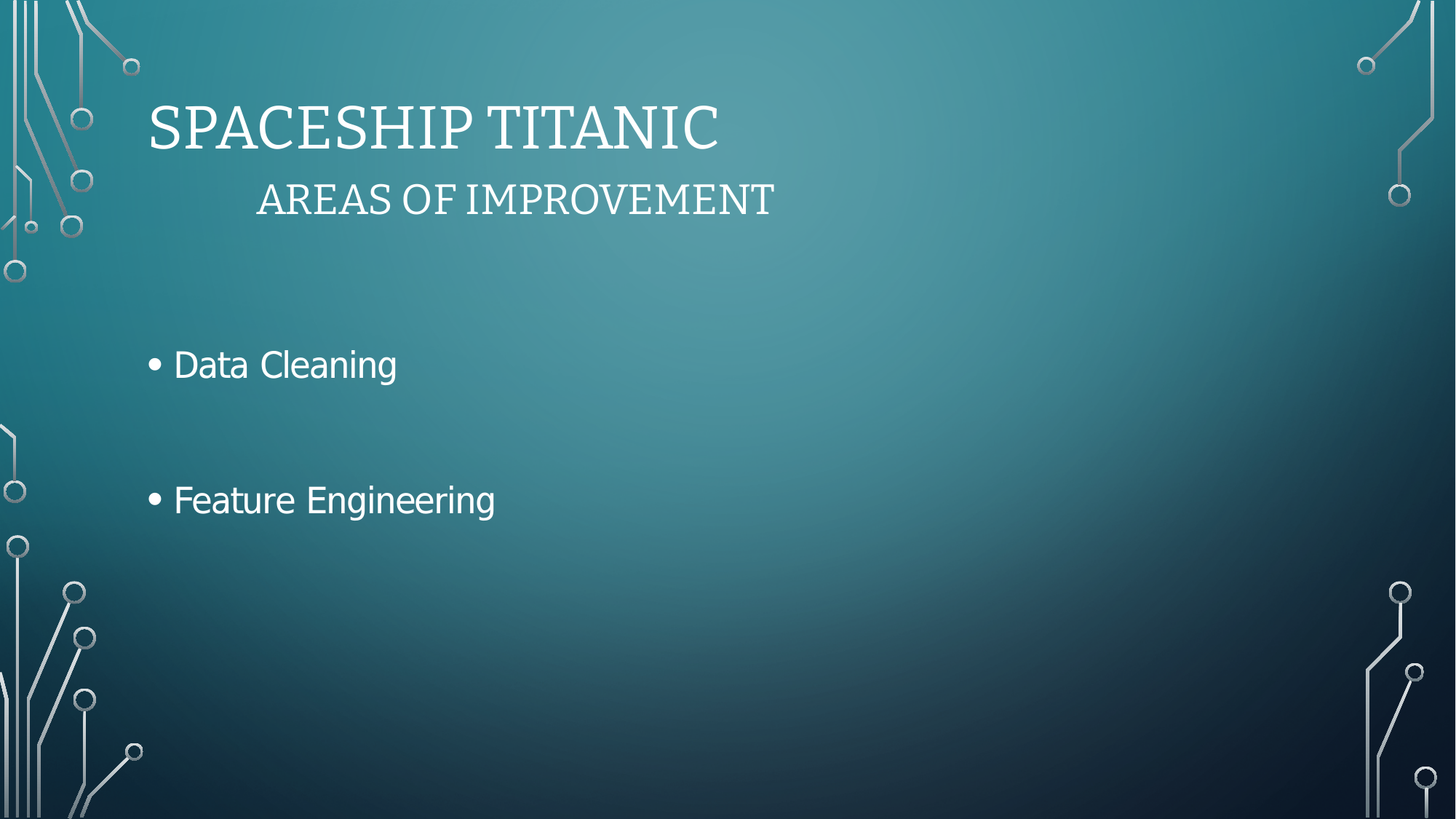

# Spaceship Titanic Areas of Improvement

Data Cleaning

Feature Engineering